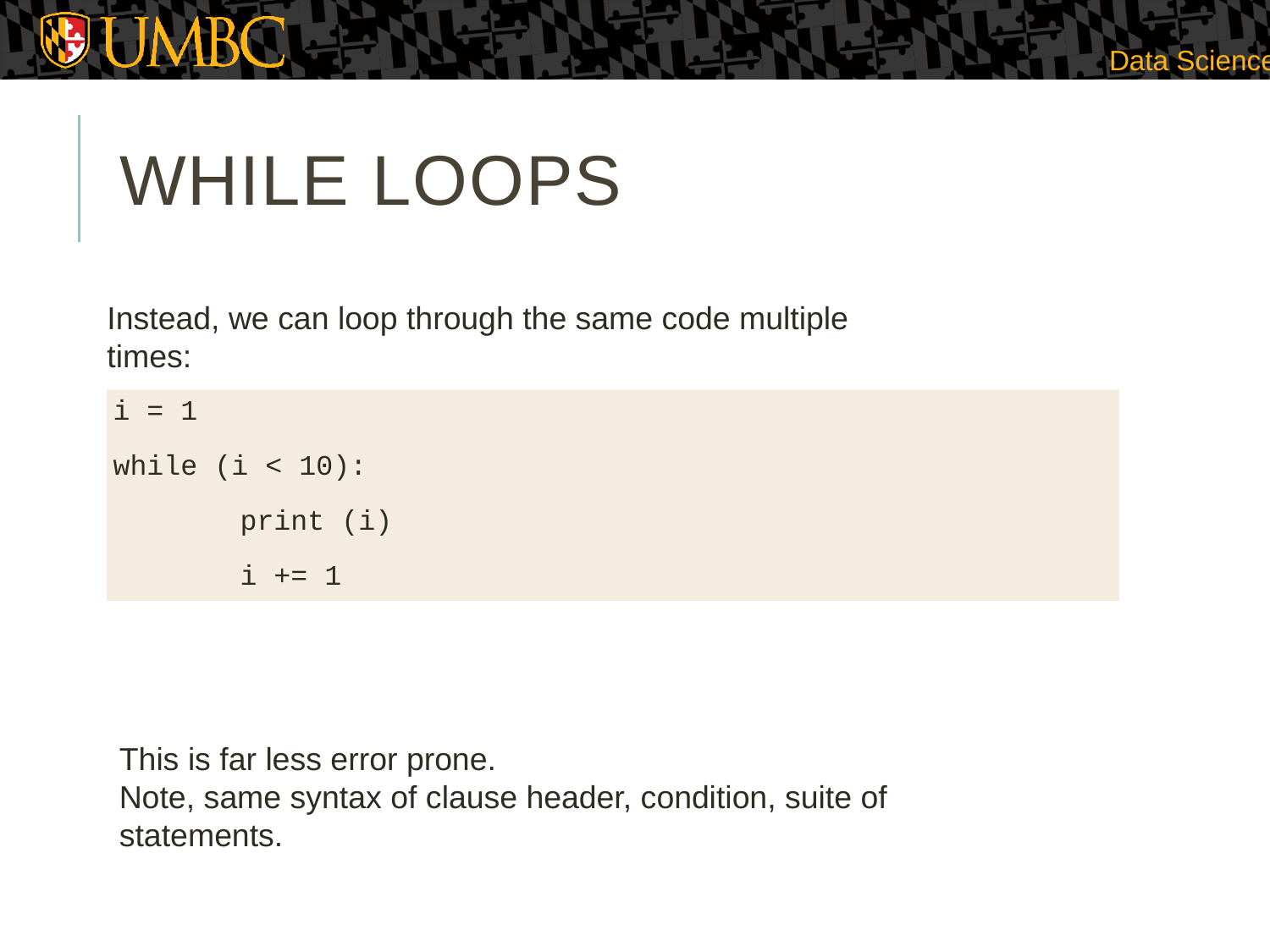

# while loops
Instead, we can loop through the same code multiple times:
i = 1
while (i < 10):
	print (i)
	i += 1
This is far less error prone.
Note, same syntax of clause header, condition, suite of statements.